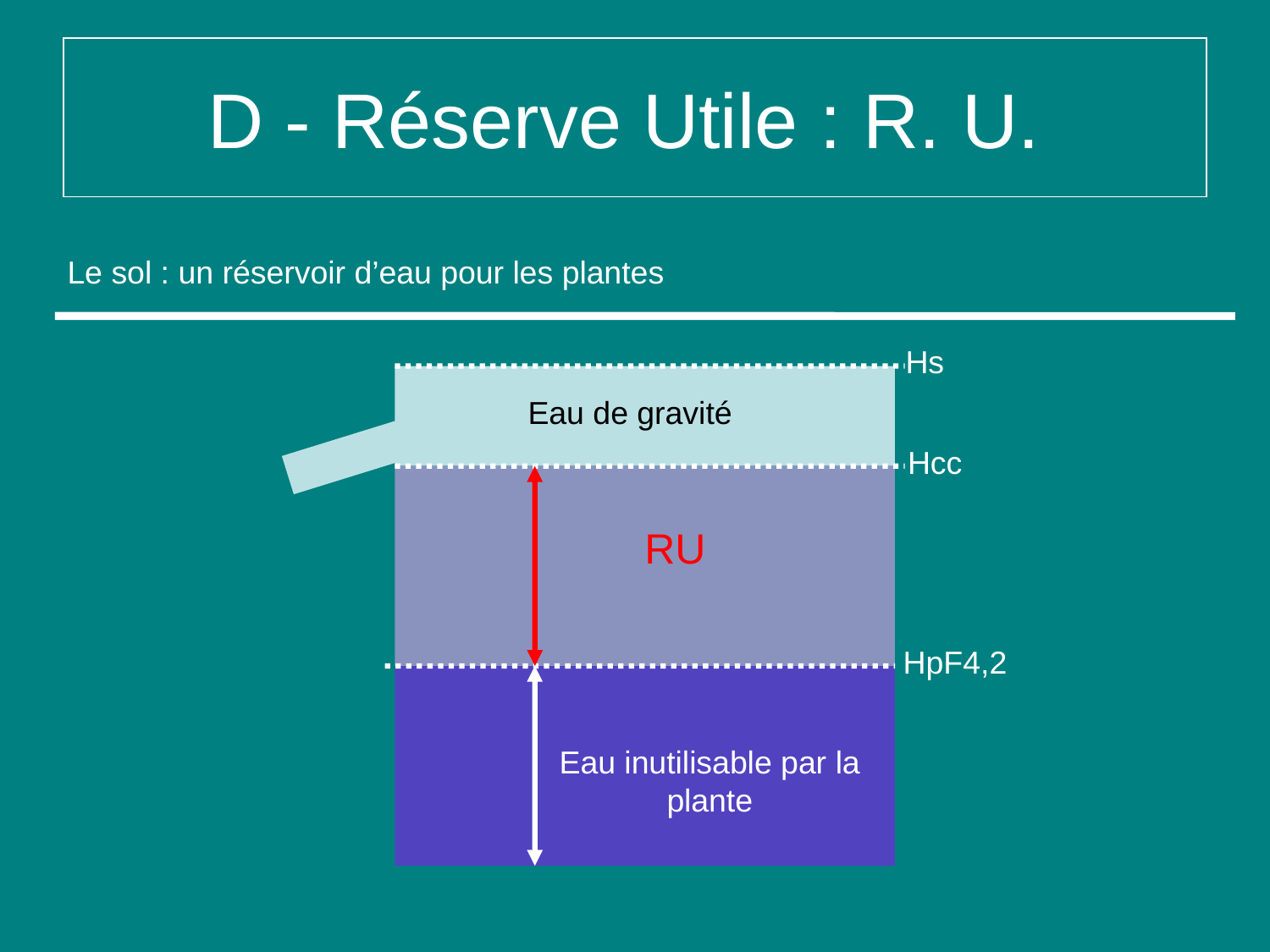

# D - Réserve Utile : R. U.
Le sol : un réservoir d’eau pour les plantes

Hs

Eau de gravité

Hcc

RU
HpF4,2

Eau inutilisable par la plante